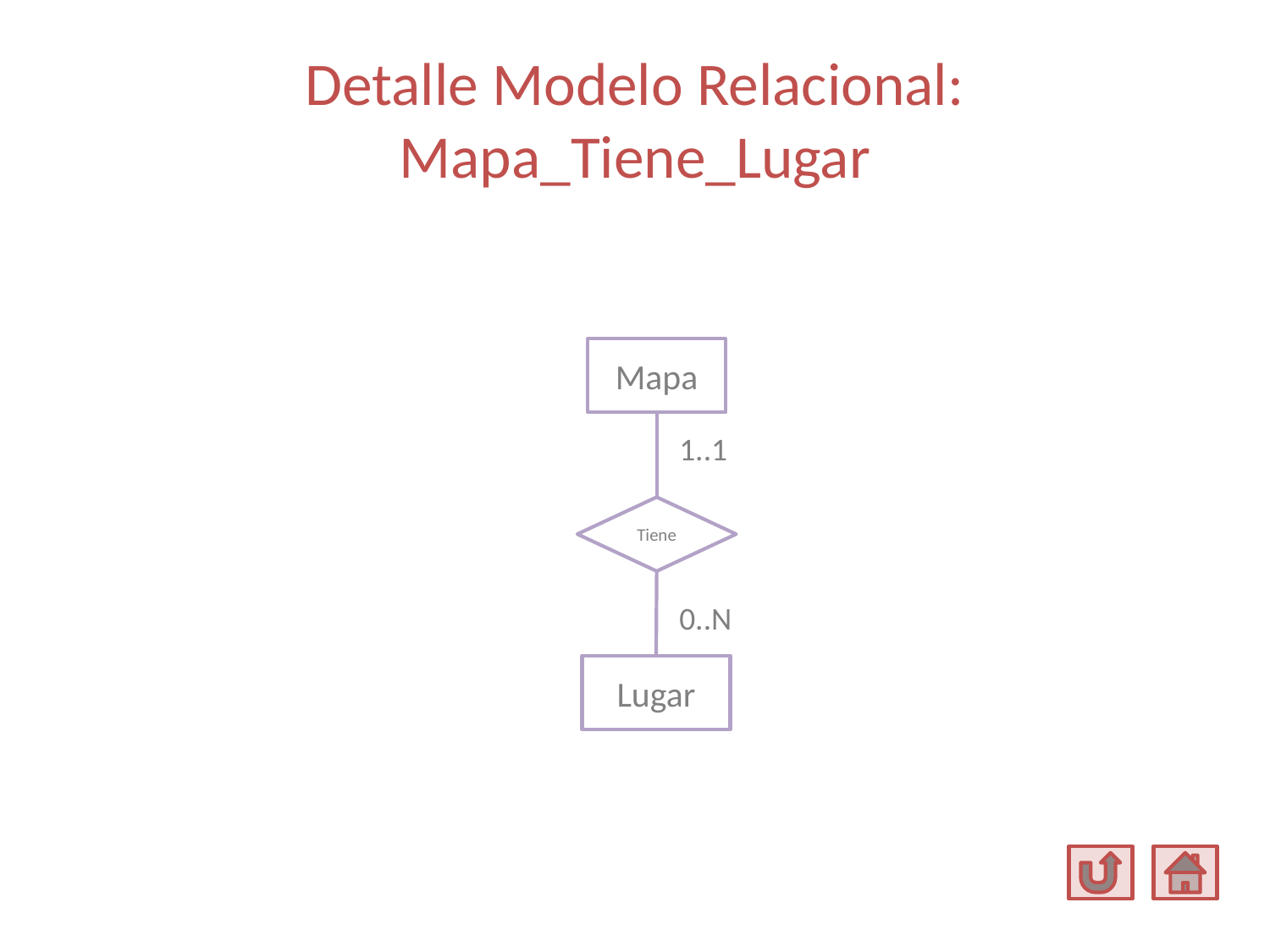

# Detalle Modelo Relacional: Mapa_Tiene_Lugar
Mapa
Tiene
Lugar
1..1
0..N